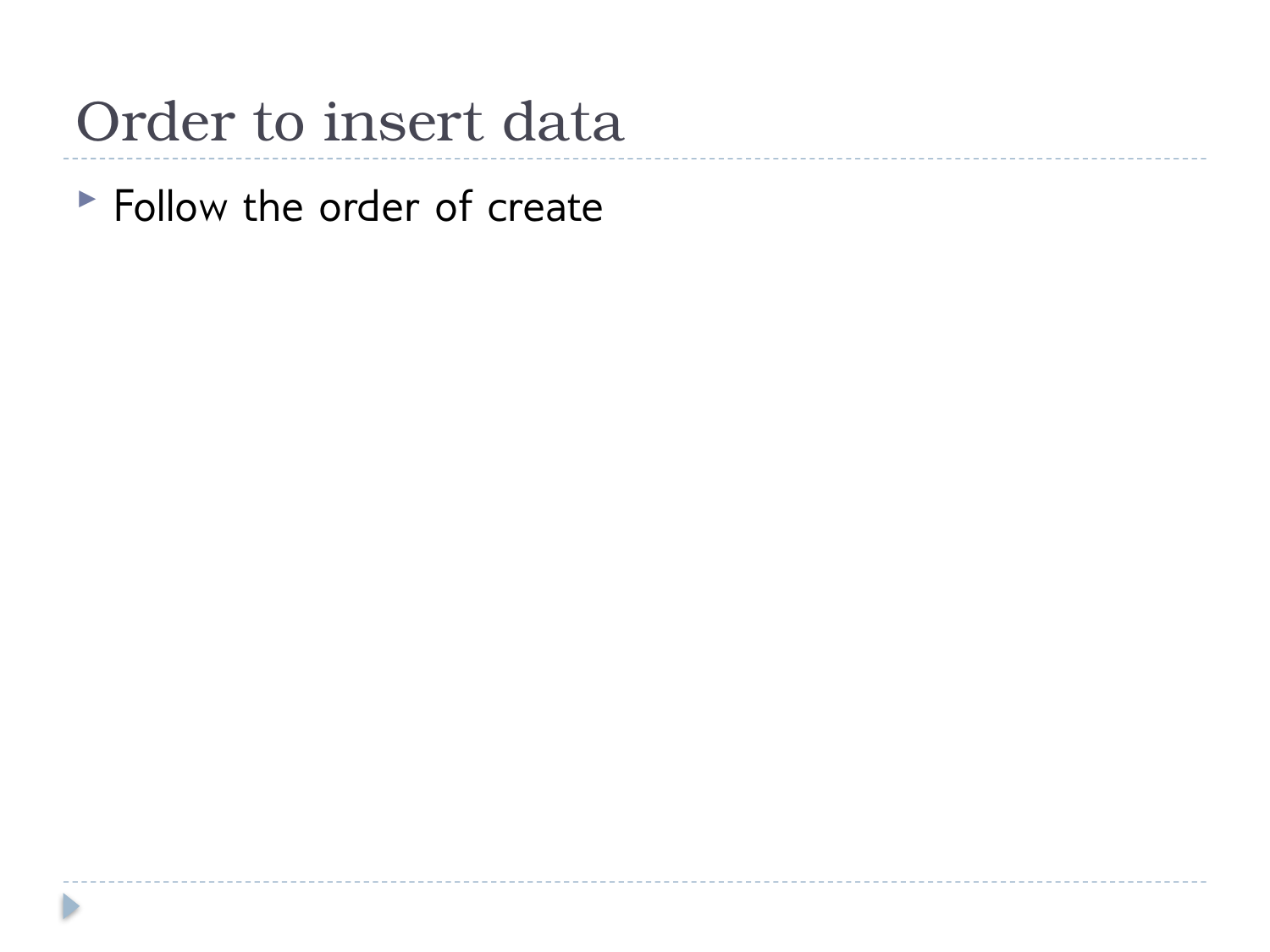

# Order to insert data
Follow the order of create